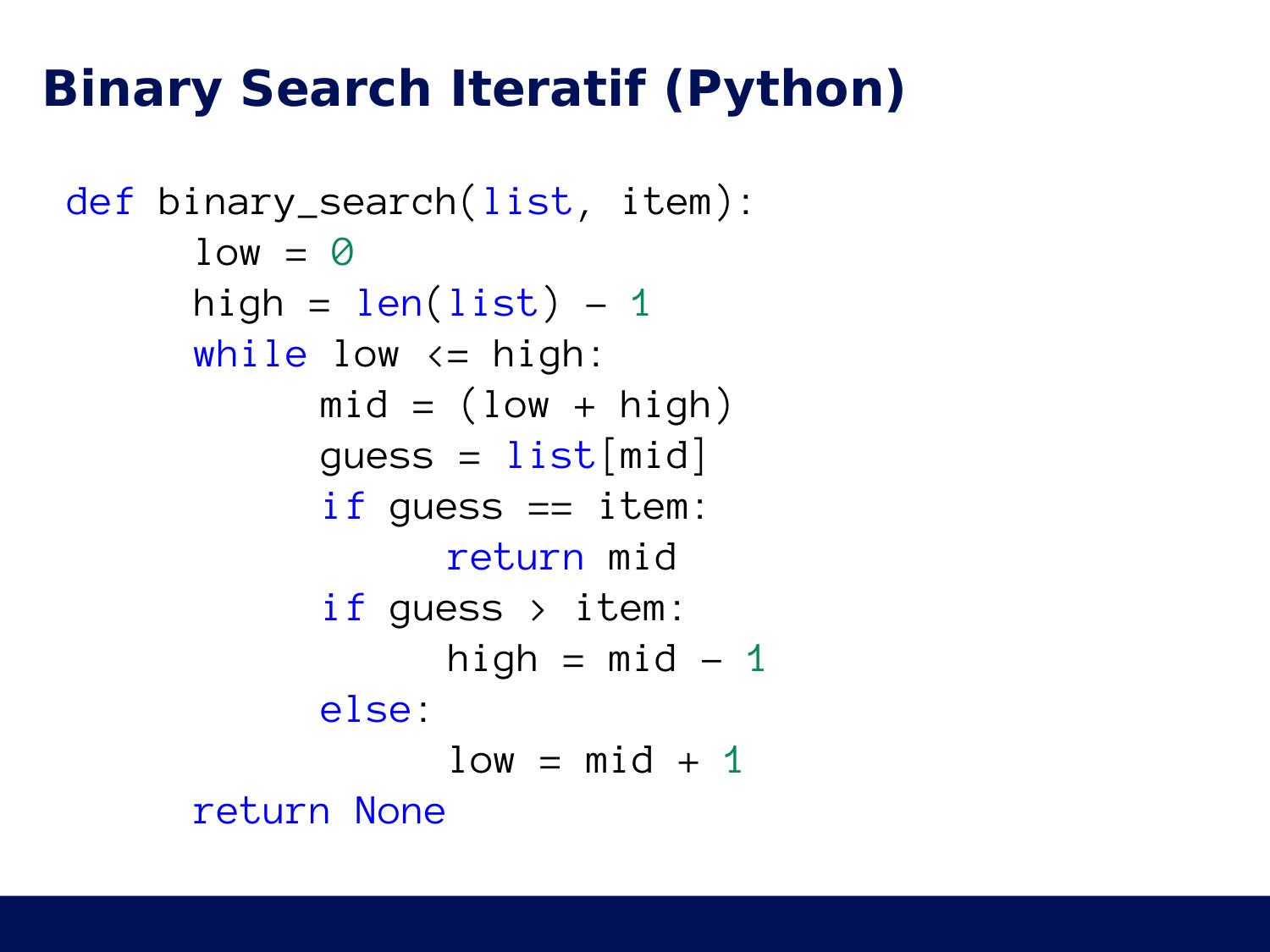

# Binary Search Iteratif (Python)
def binary_search(list, item):
	low = 0
	high = len(list) - 1
	while low <= high:
		mid = (low + high)
		guess = list[mid]
		if guess == item:
			return mid
		if guess > item:
			high = mid - 1
		else:
			low = mid + 1
	return None